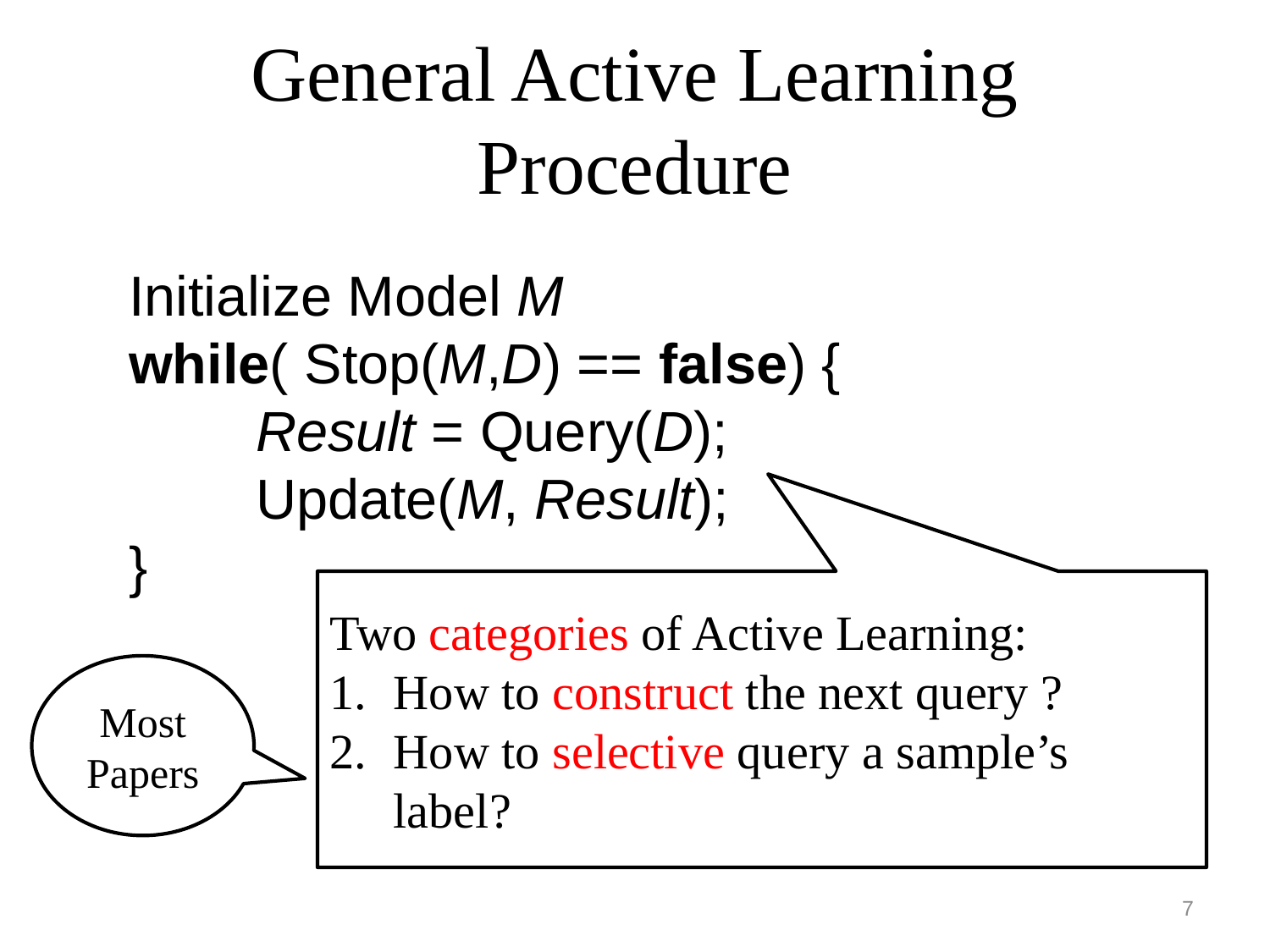

# General Active Learning Procedure
Initialize Model M
while( Stop(M,D) == false) {
	Result = Query(D);
	Update(M, Result);
}
Two categories of Active Learning:
How to construct the next query ?
How to selective query a sample’s label?
Most Papers
7